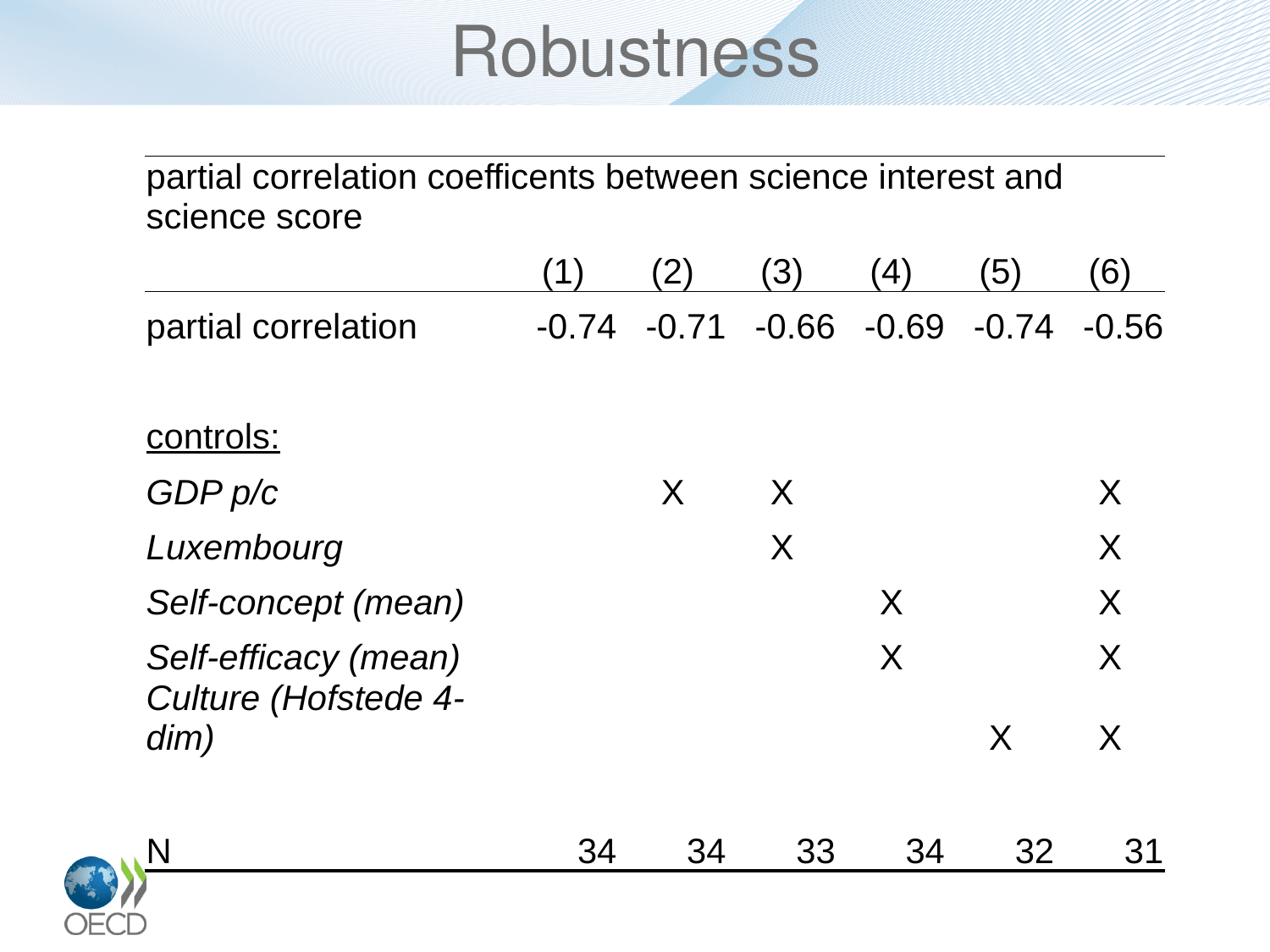

# Robustness
| partial correlation coefficents between science interest and science score |  |  |  |  |  |  |
| --- | --- | --- | --- | --- | --- | --- |
|  | (1) | (2) | (3) | (4) | (5) | (6) |
| partial correlation | -0.74 | -0.71 | -0.66 | -0.69 | -0.74 | -0.56 |
|  |  |  |  |  |  |  |
| controls: |  |  |  |  |  |  |
| GDP p/c |  | X | X |  |  | X |
| Luxembourg |  |  | X |  |  | X |
| Self-concept (mean) |  |  |  | X |  | X |
| Self-efficacy (mean) |  |  |  | X |  | X |
| Culture (Hofstede 4-dim) |  |  |  |  | X | X |
|  |  |  |  |  |  |  |
| N | 34 | 34 | 33 | 34 | 32 | 31 |